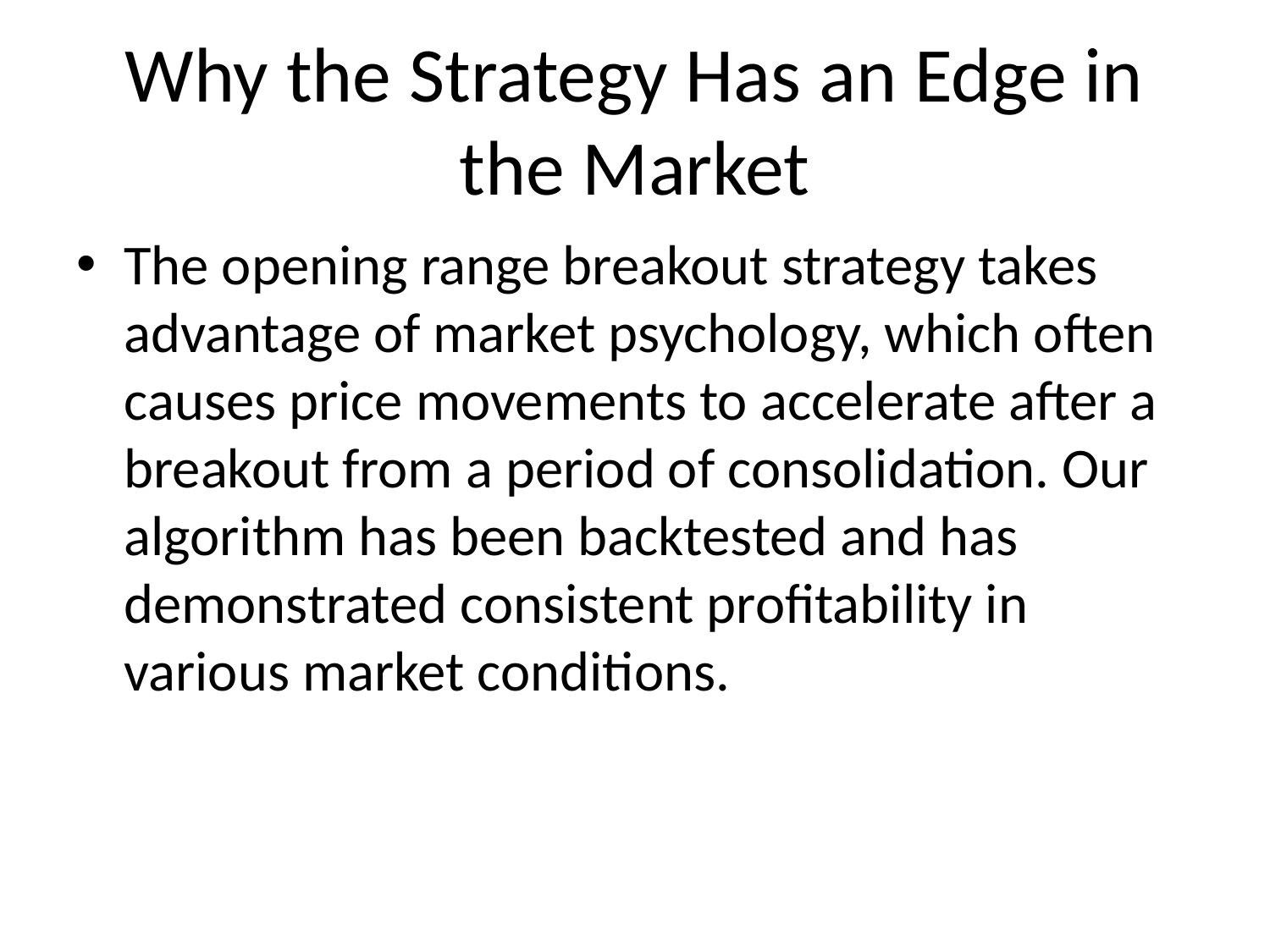

# Why the Strategy Has an Edge in the Market
The opening range breakout strategy takes advantage of market psychology, which often causes price movements to accelerate after a breakout from a period of consolidation. Our algorithm has been backtested and has demonstrated consistent profitability in various market conditions.